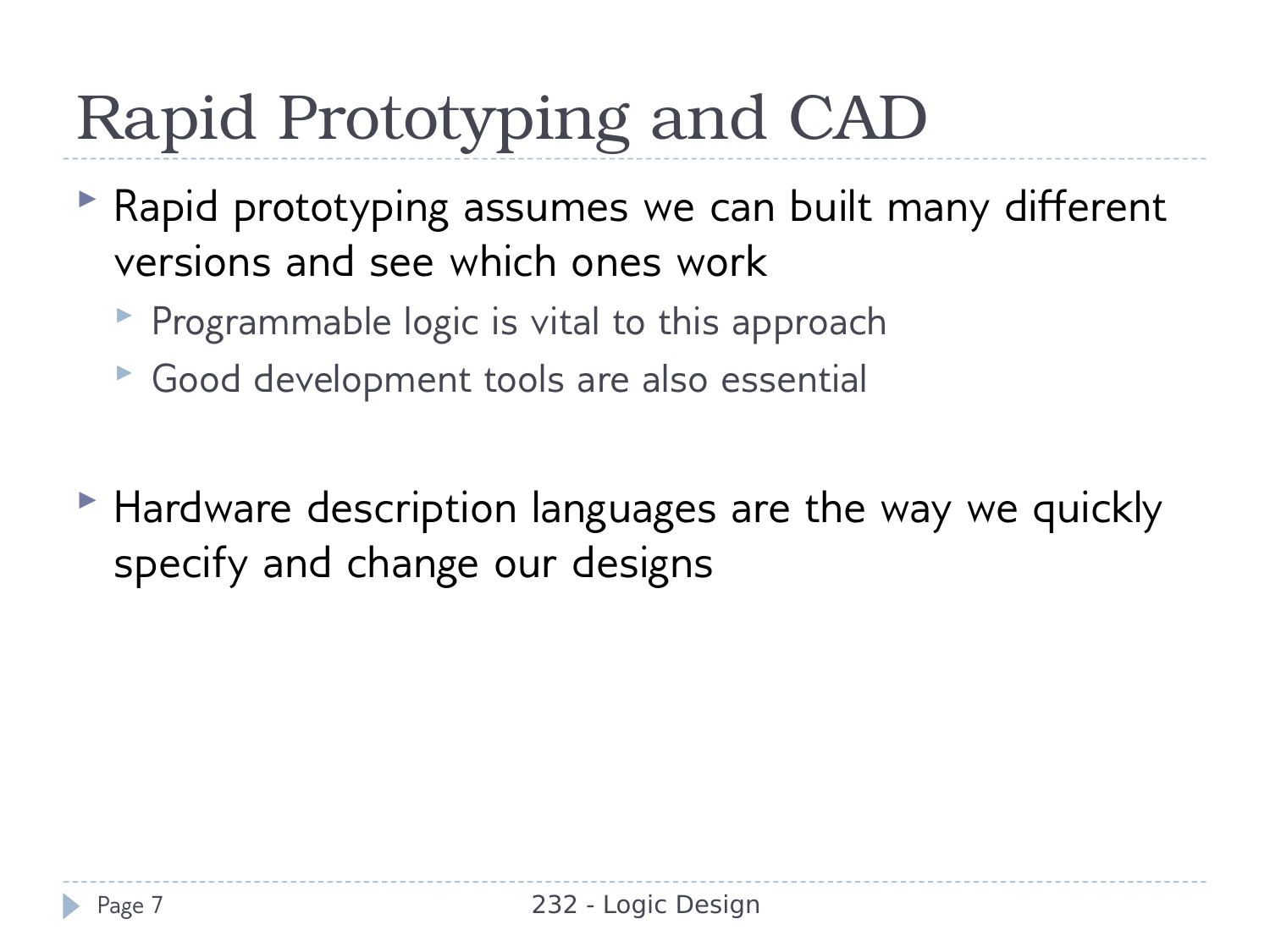

Rapid Prototyping and CAD
Rapid prototyping assumes we can built many different versions and see which ones work
Programmable logic is vital to this approach
Good development tools are also essential

Hardware description languages are the way we quickly specify and change our designs
Page 7
232 - Logic Design